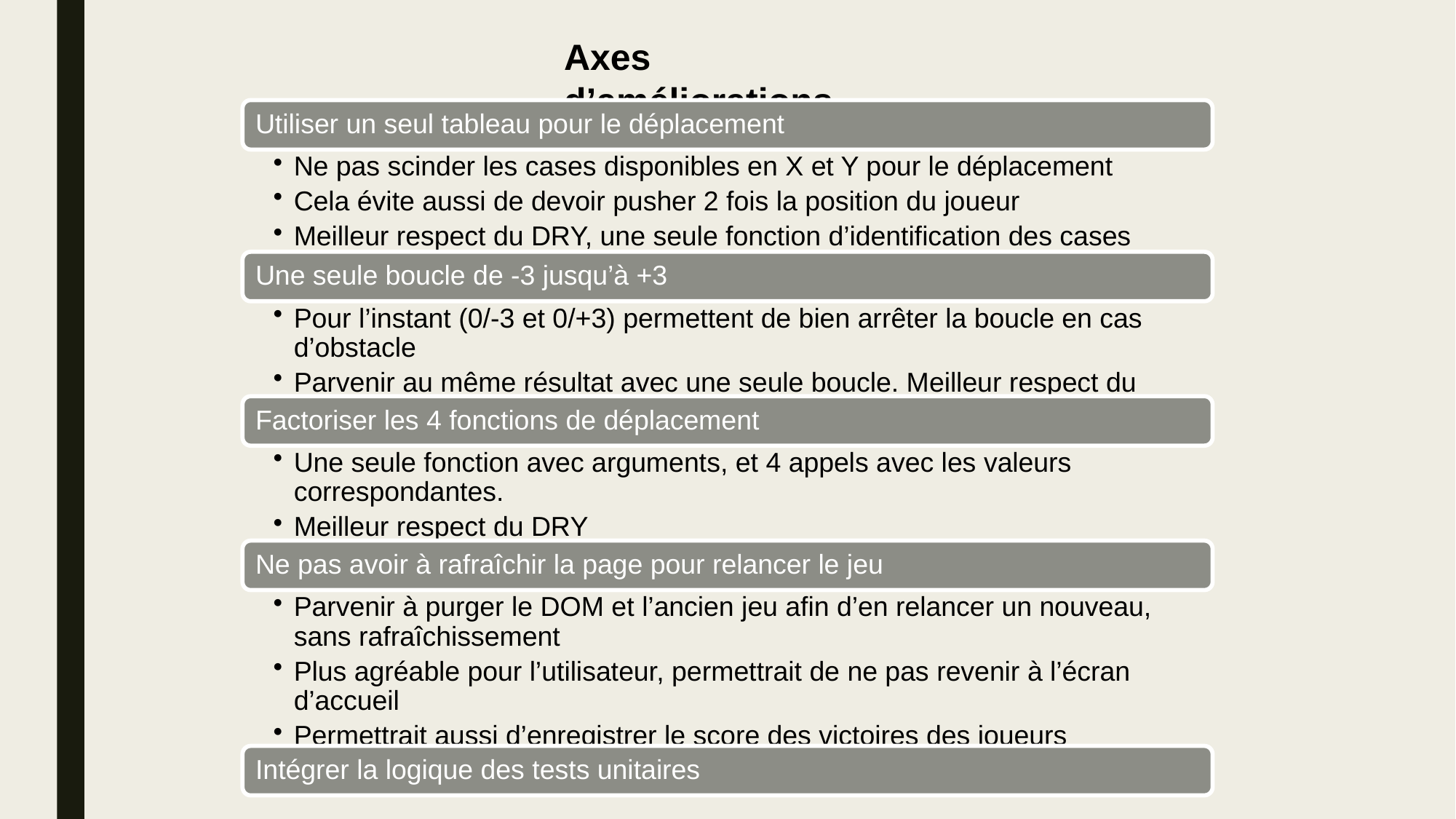

Axes d’améliorations
Utiliser un seul tableau pour le déplacement
Ne pas scinder les cases disponibles en X et Y pour le déplacement
Cela évite aussi de devoir pusher 2 fois la position du joueur
Meilleur respect du DRY, une seule fonction d’identification des cases
Une seule boucle de -3 jusqu’à +3
Pour l’instant (0/-3 et 0/+3) permettent de bien arrêter la boucle en cas d’obstacle
Parvenir au même résultat avec une seule boucle. Meilleur respect du DRY
Factoriser les 4 fonctions de déplacement
Une seule fonction avec arguments, et 4 appels avec les valeurs correspondantes.
Meilleur respect du DRY
Ne pas avoir à rafraîchir la page pour relancer le jeu
Parvenir à purger le DOM et l’ancien jeu afin d’en relancer un nouveau, sans rafraîchissement
Plus agréable pour l’utilisateur, permettrait de ne pas revenir à l’écran d’accueil
Permettrait aussi d’enregistrer le score des victoires des joueurs
Intégrer la logique des tests unitaires